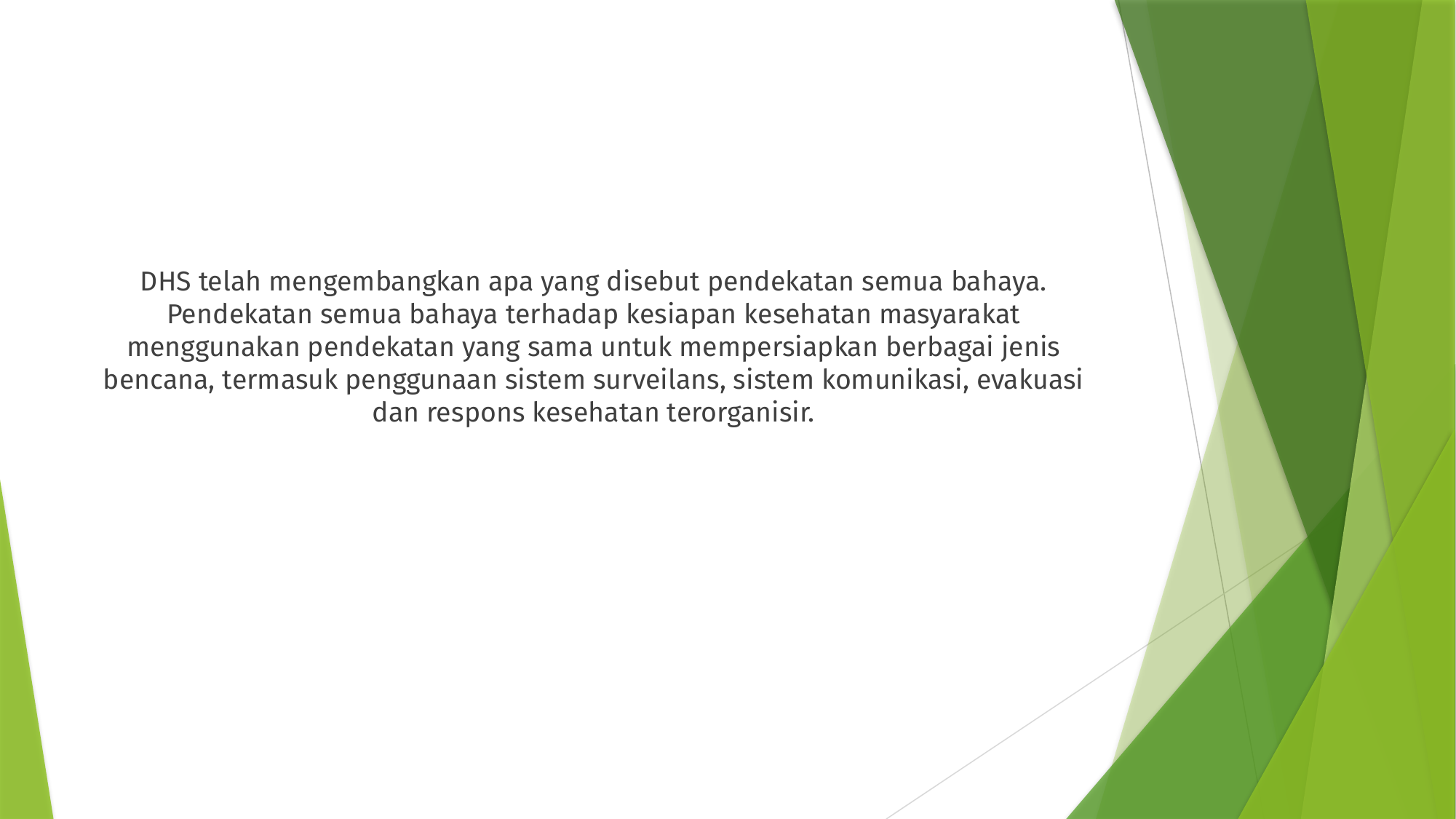

#
DHS telah mengembangkan apa yang disebut pendekatan semua bahaya. Pendekatan semua bahaya terhadap kesiapan kesehatan masyarakat menggunakan pendekatan yang sama untuk mempersiapkan berbagai jenis bencana, termasuk penggunaan sistem surveilans, sistem komunikasi, evakuasi dan respons kesehatan terorganisir.